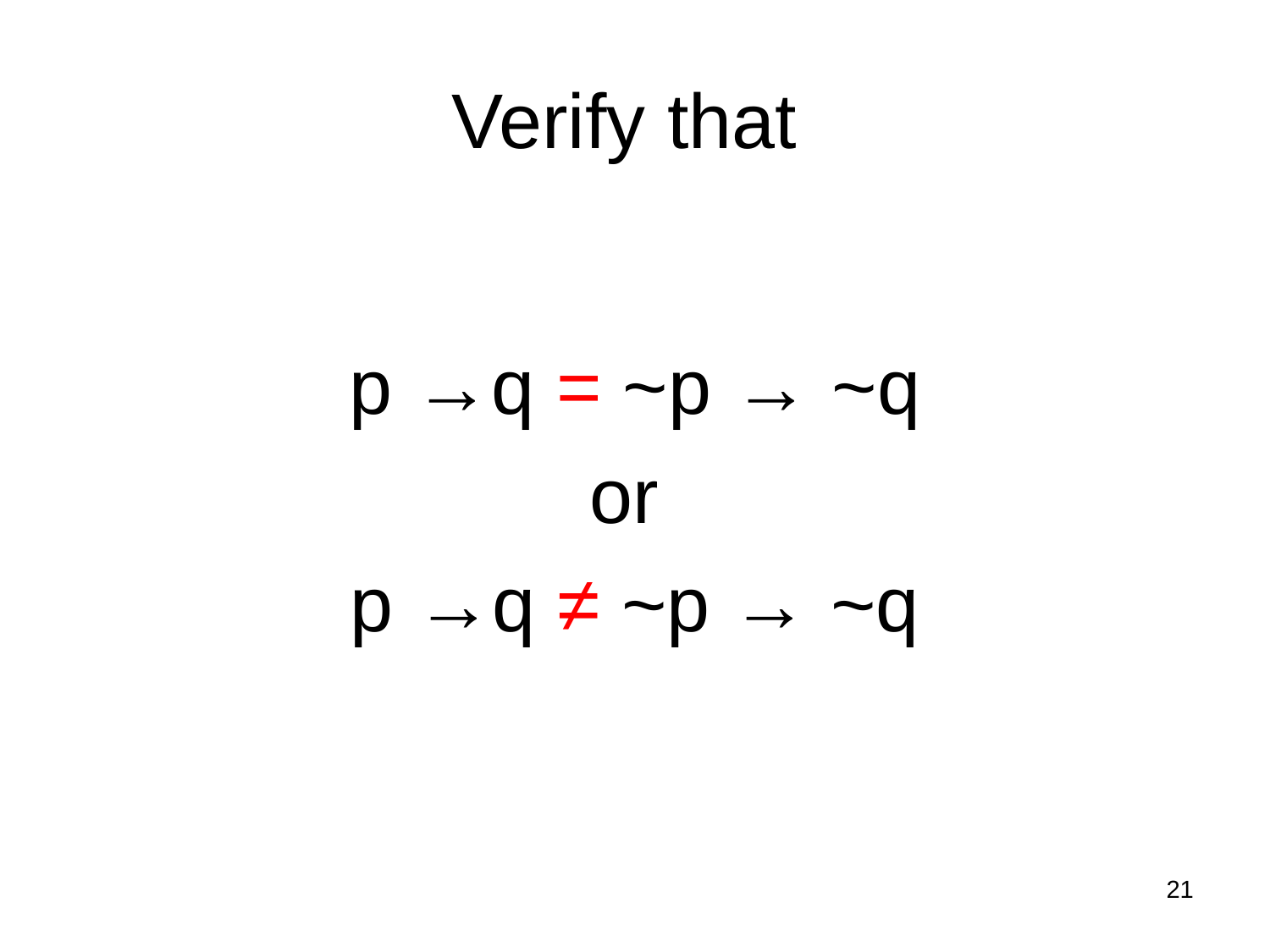

# Verify that

p →q = ~p → ~q
or
p →q ≠ ~p → ~q

21